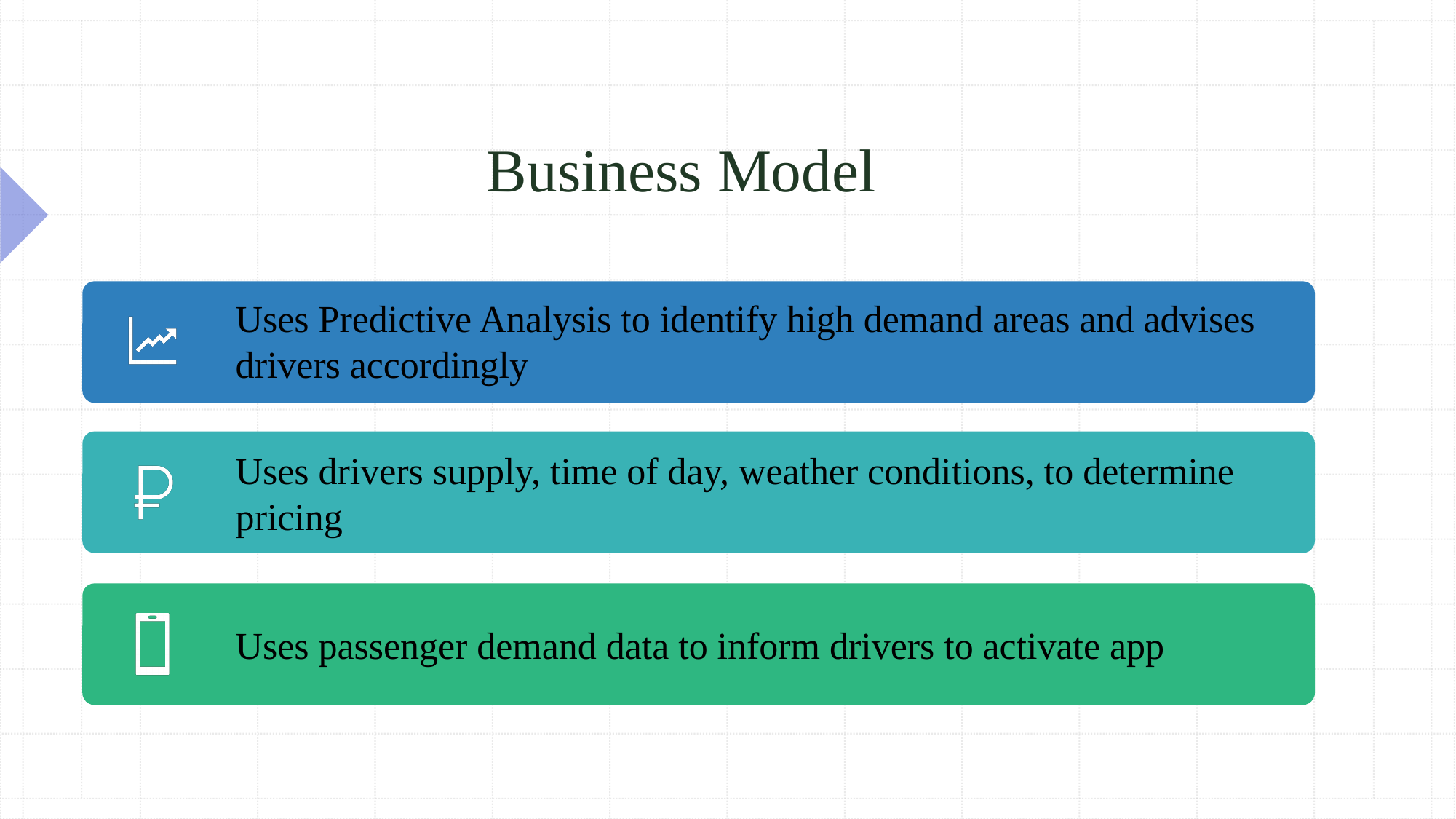

# Business Model
Uses Predictive Analysis to identify high demand areas and advises drivers accordingly
Uses drivers supply, time of day, weather conditions, to determine pricing
Uses passenger demand data to inform drivers to activate app